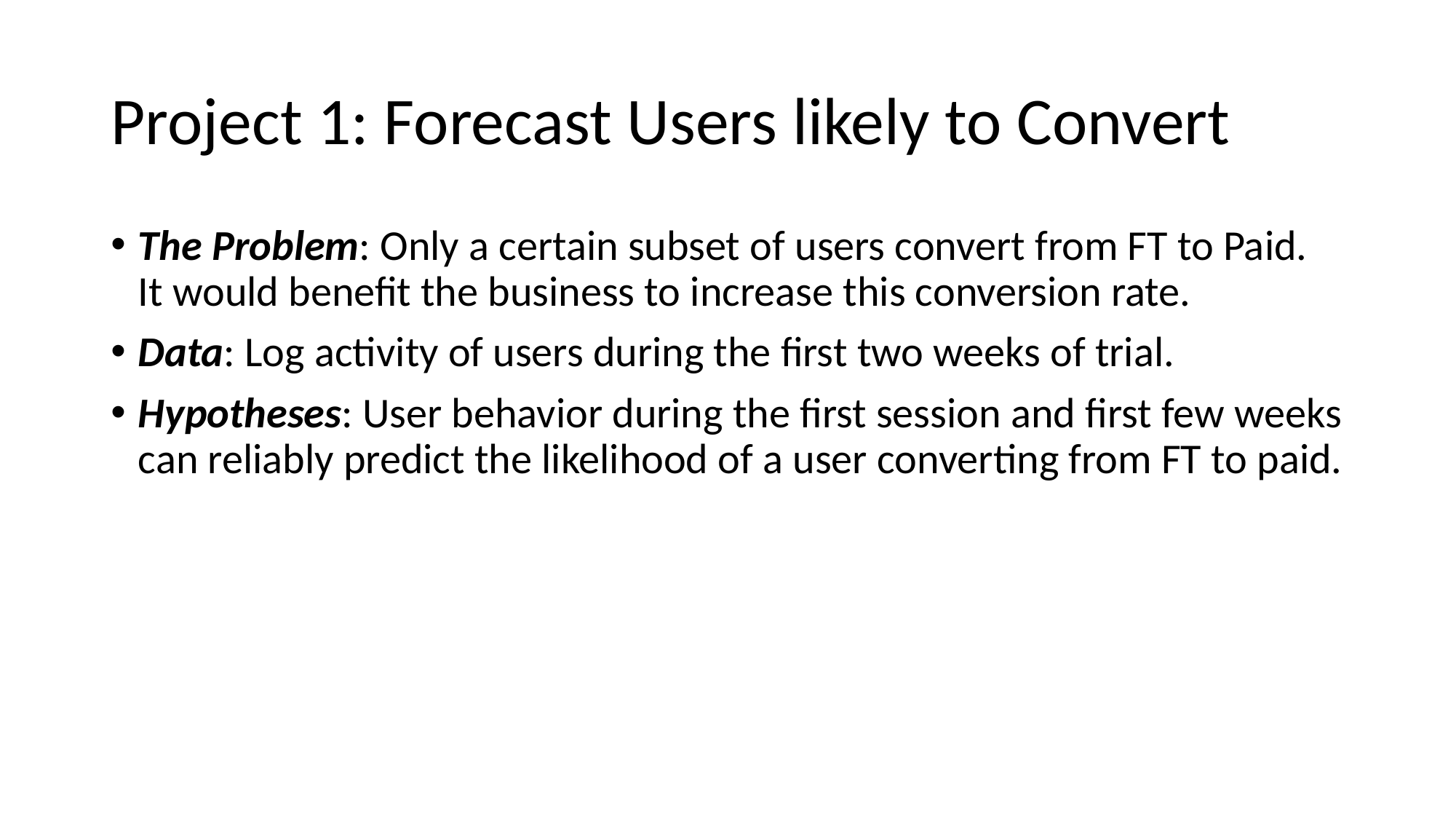

# Project 1: Forecast Users likely to Convert
The Problem: Only a certain subset of users convert from FT to Paid.  It would benefit the business to increase this conversion rate.
Data: Log activity of users during the first two weeks of trial.
Hypotheses: User behavior during the first session and first few weeks can reliably predict the likelihood of a user converting from FT to paid.